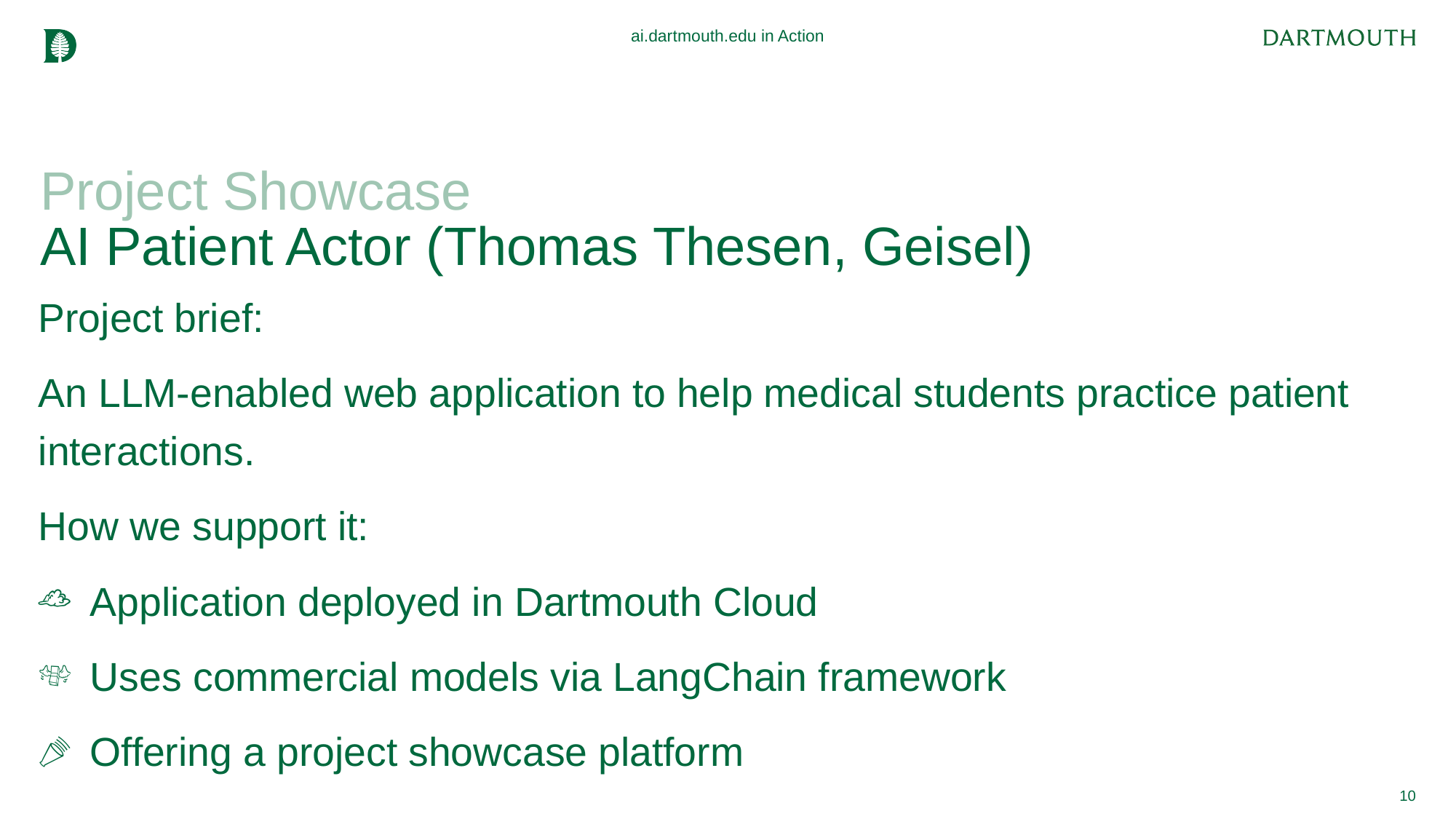

ai.dartmouth.edu in Action
# Project Showcase AI Patient Actor (Thomas Thesen, Geisel)
Project brief:
An LLM-enabled web application to help medical students practice patient interactions.
How we support it:
Application deployed in Dartmouth Cloud
Uses commercial models via LangChain framework
Offering a project showcase platform
10